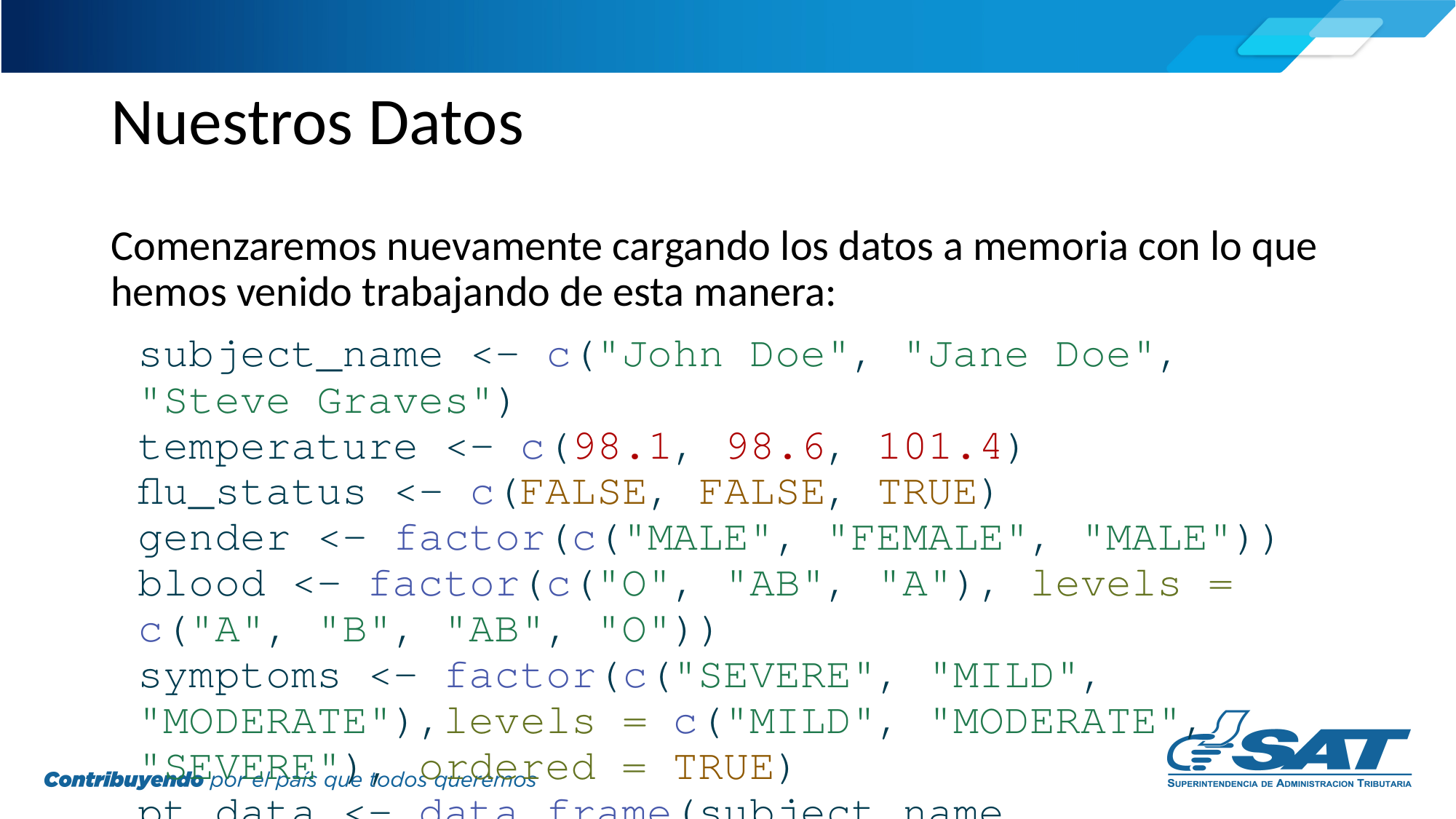

# Nuestros Datos
Comenzaremos nuevamente cargando los datos a memoria con lo que hemos venido trabajando de esta manera:
subject_name <- c("John Doe", "Jane Doe", "Steve Graves")
temperature <- c(98.1, 98.6, 101.4)
flu_status <- c(FALSE, FALSE, TRUE)
gender <- factor(c("MALE", "FEMALE", "MALE"))
blood <- factor(c("O", "AB", "A"), levels = c("A", "B", "AB", "O"))
symptoms <- factor(c("SEVERE", "MILD", "MODERATE"),levels = c("MILD", "MODERATE", "SEVERE"), ordered = TRUE)
pt_data <- data.frame(subject_name, temperature, flu_status, gender, blood, symptoms, stringsAsFactors = FALSE)